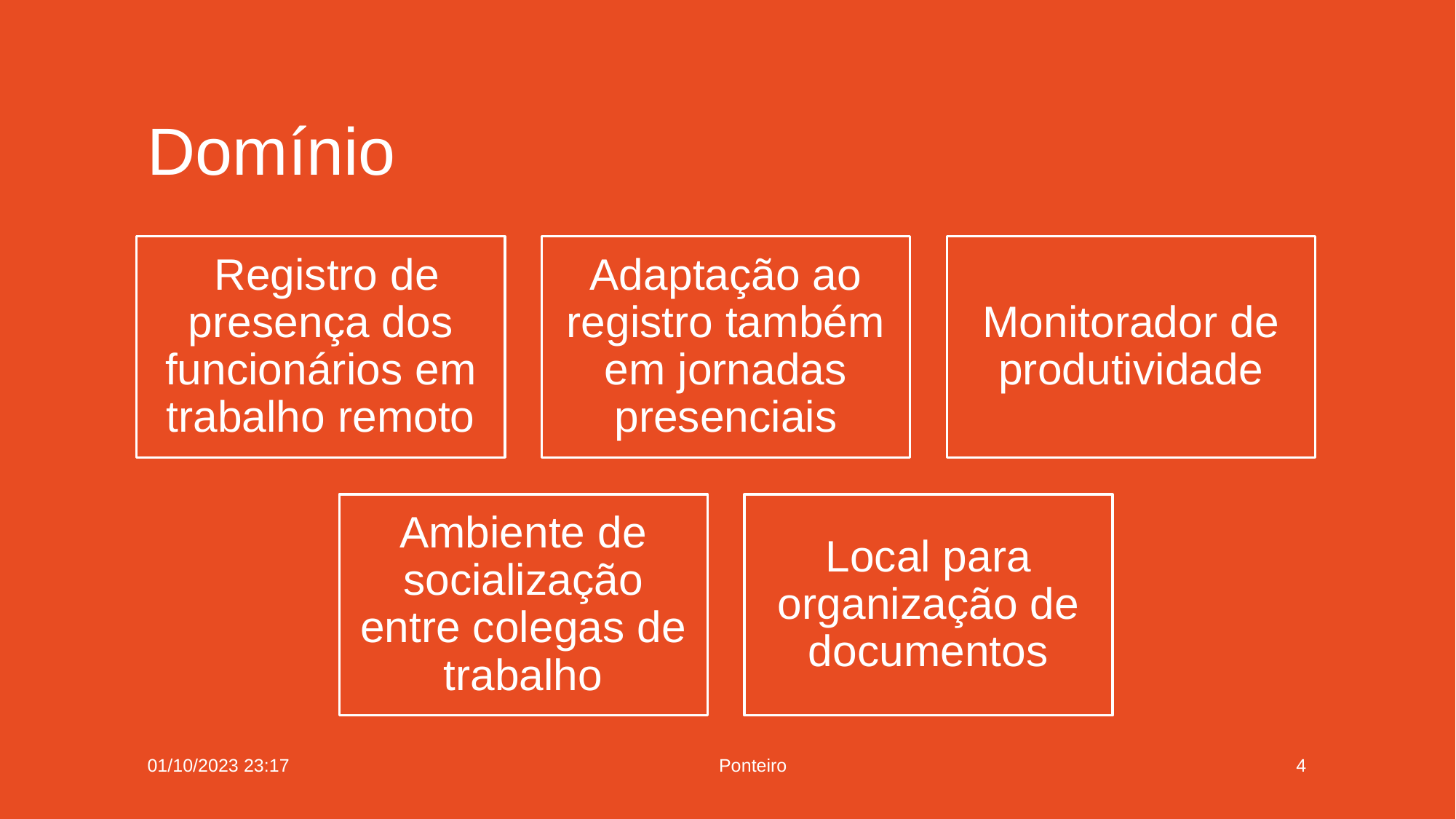

# Domínio
 Registro de presença dos funcionários em trabalho remoto
Adaptação ao registro também em jornadas presenciais
Monitorador de produtividade
Ambiente de socialização entre colegas de trabalho
Local para organização de documentos
01/10/2023 23:17
Ponteiro
4